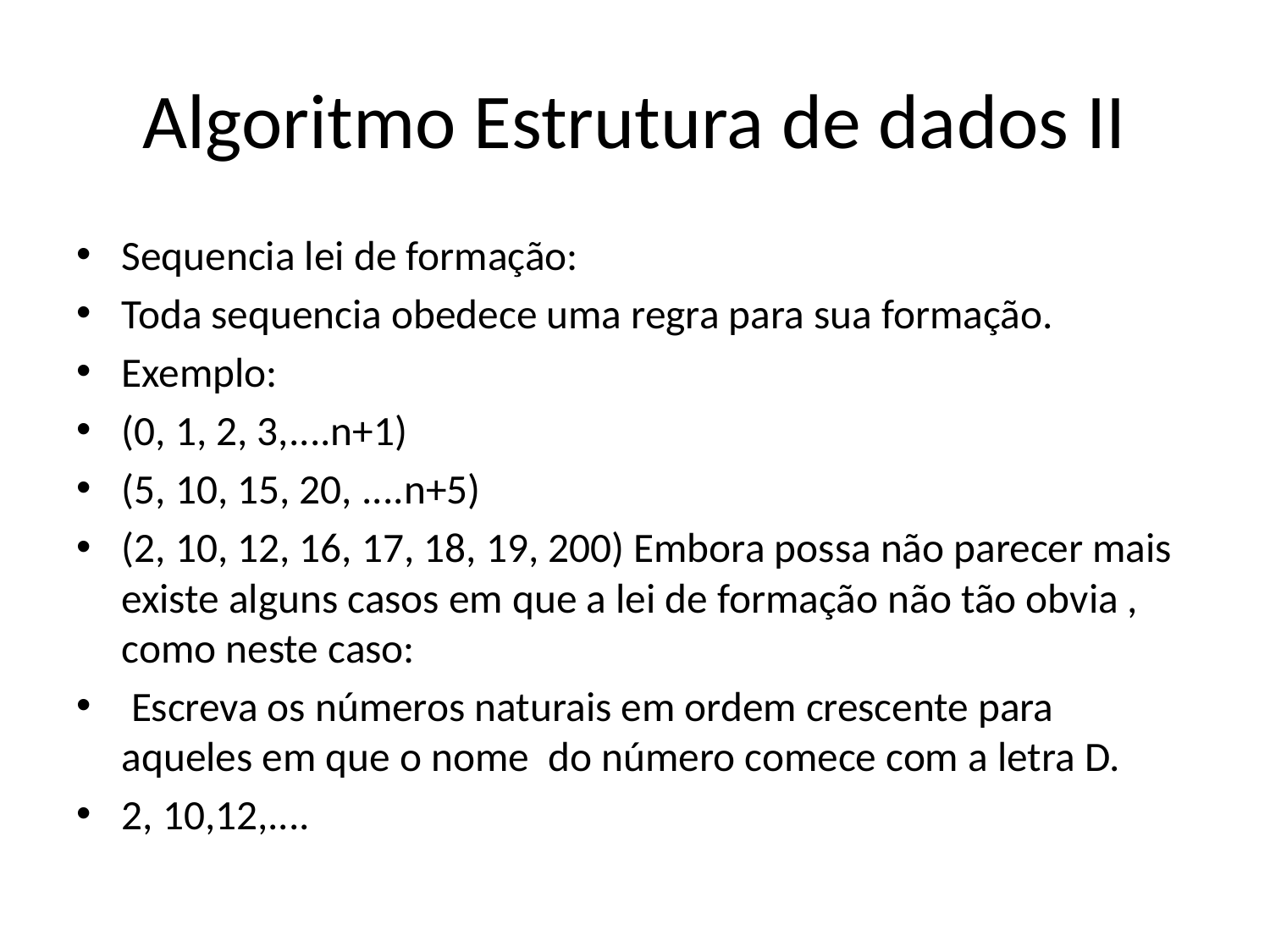

# Algoritmo Estrutura de dados II
Sequencia lei de formação:
Toda sequencia obedece uma regra para sua formação.
Exemplo:
(0, 1, 2, 3,....n+1)
(5, 10, 15, 20, ....n+5)
(2, 10, 12, 16, 17, 18, 19, 200) Embora possa não parecer mais existe alguns casos em que a lei de formação não tão obvia , como neste caso:
 Escreva os números naturais em ordem crescente para aqueles em que o nome  do número comece com a letra D.
2, 10,12,....